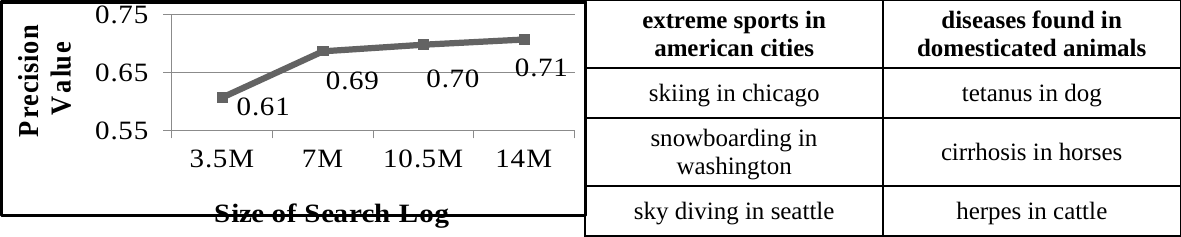

| extreme sports in american cities | diseases found in domesticated animals |
| --- | --- |
| skiing in chicago | tetanus in dog |
| snowboarding in washington | cirrhosis in horses |
| sky diving in seattle | herpes in cattle |

### Chart

| Category |  Precision |
|---|---|
| 3.5M | 0.6066666666666668 |
| 7M | 0.6868421052631579 |
| 10.5M | 0.6982758620689655 |
| 14M | 0.7072463768115943 |